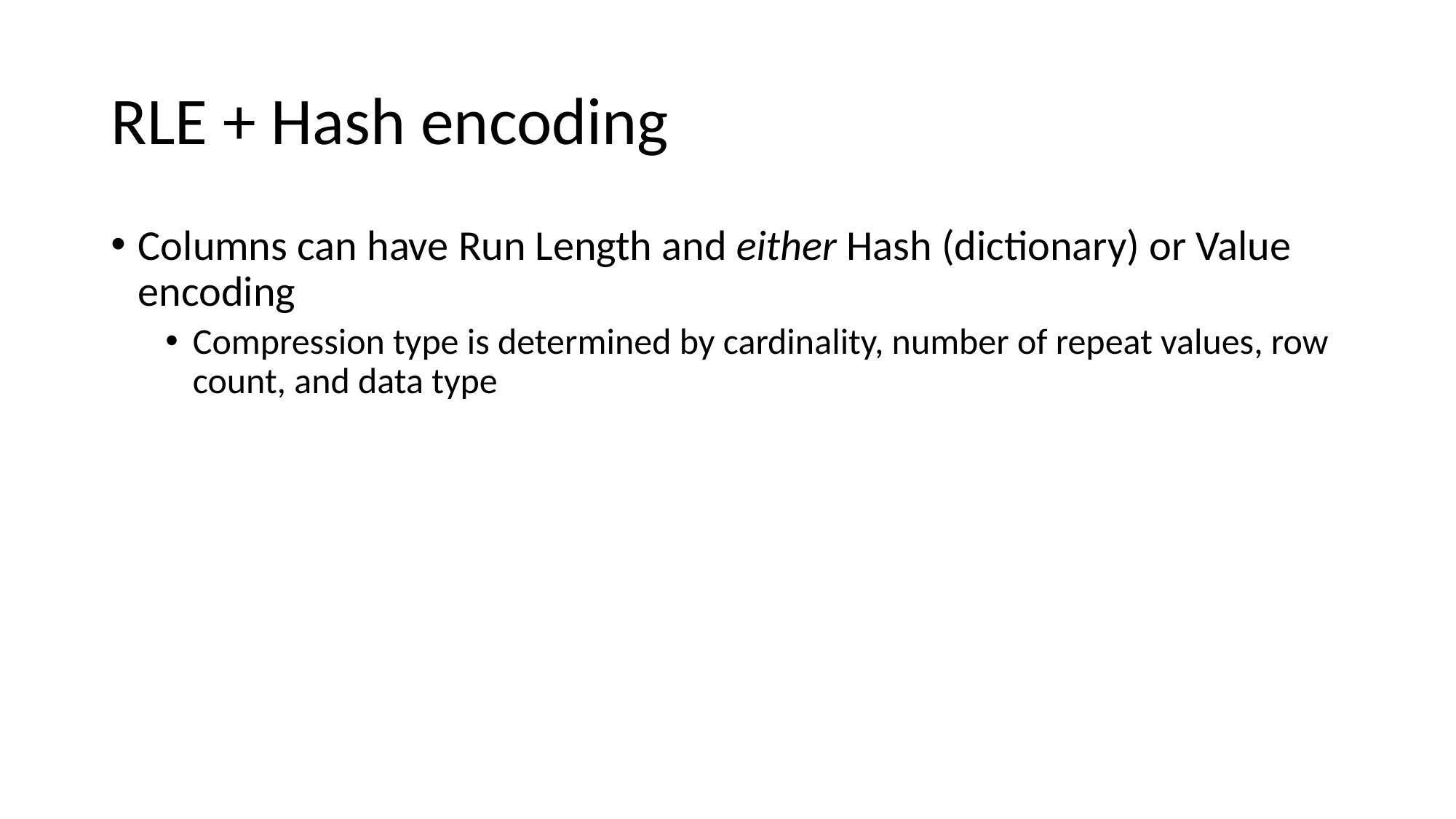

# RLE + Hash encoding
Columns can have Run Length and either Hash (dictionary) or Value encoding
Compression type is determined by cardinality, number of repeat values, row count, and data type